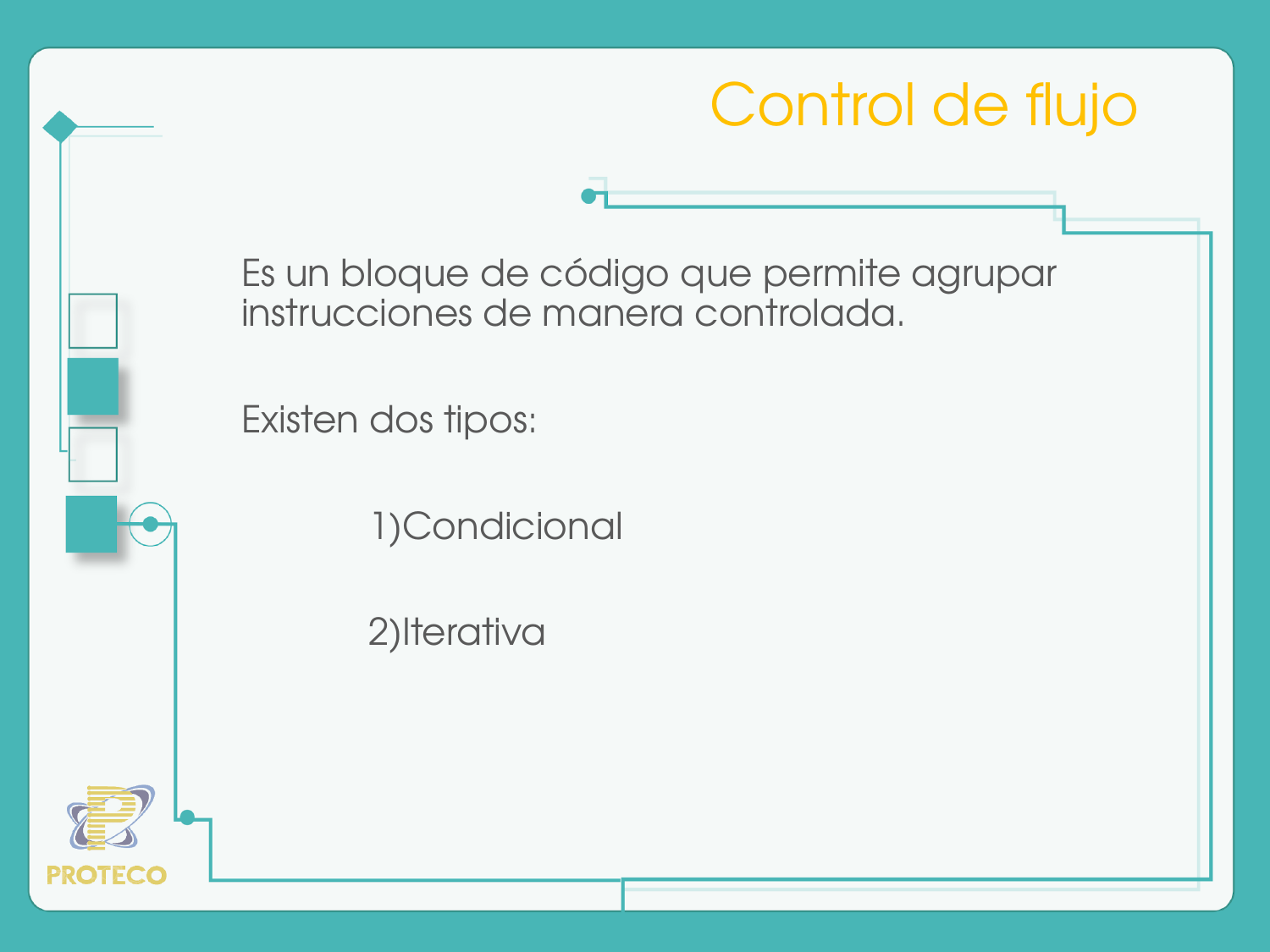

# Control de flujo
Es un bloque de código que permite agrupar instrucciones de manera controlada.

Existen dos tipos:

	1)Condicional

	2)Iterativa